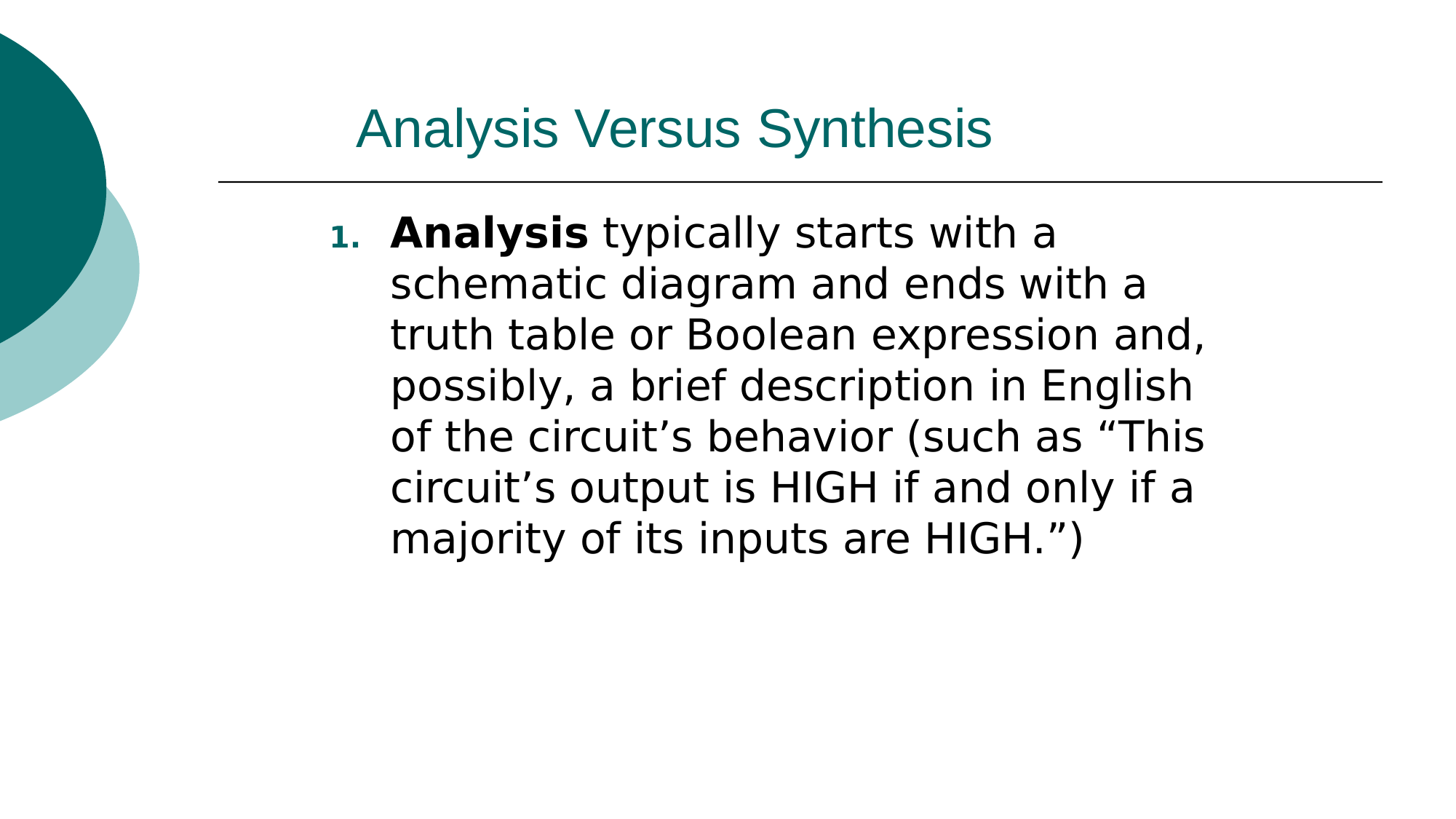

# Analysis Versus Synthesis
Analysis typically starts with a schematic diagram and ends with a truth table or Boolean expression and, possibly, a brief description in English of the circuit’s behavior (such as “This circuit’s output is HIGH if and only if a majority of its inputs are HIGH.”)